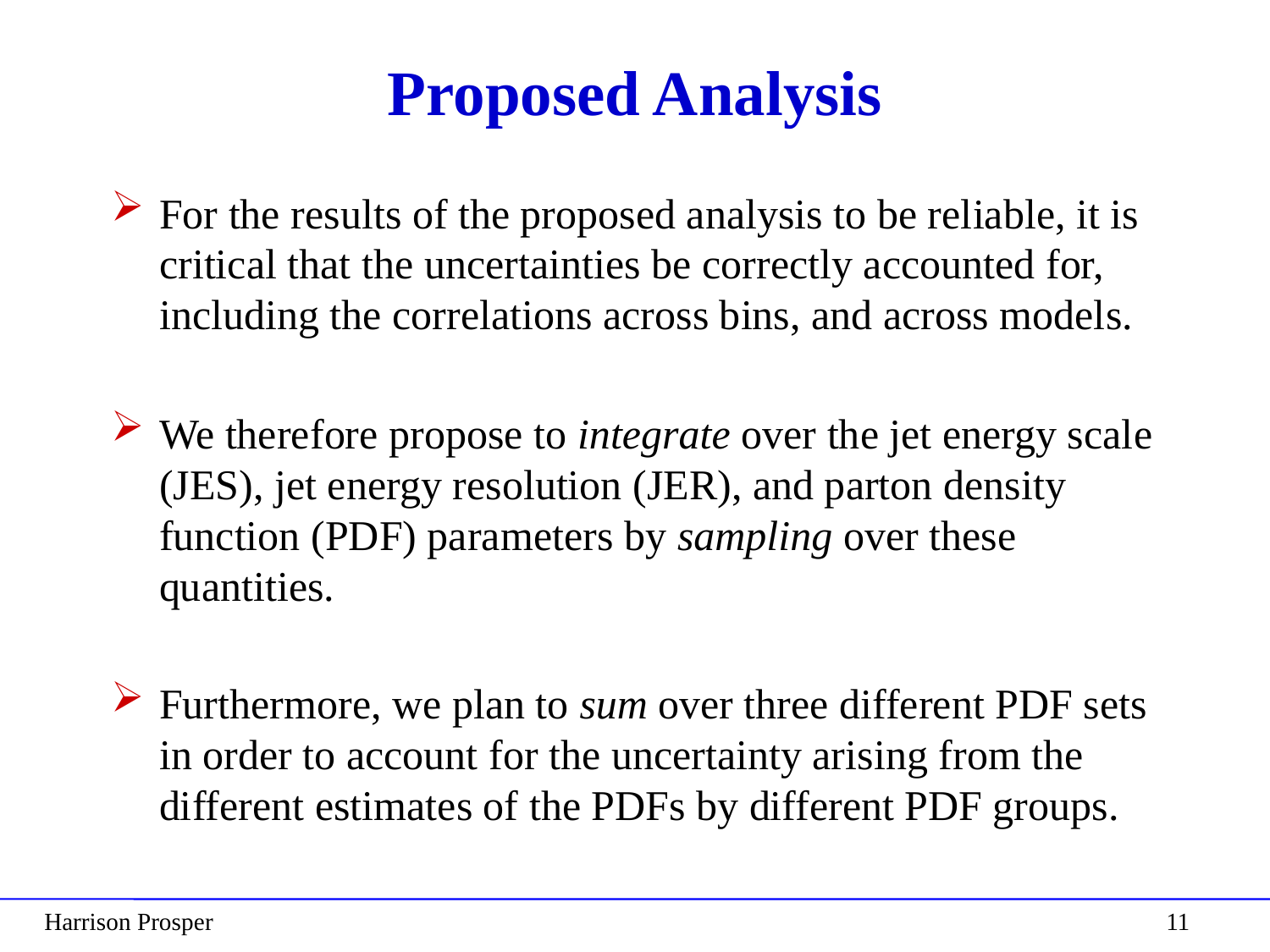

# Proposed Analysis
For the results of the proposed analysis to be reliable, it is critical that the uncertainties be correctly accounted for, including the correlations across bins, and across models.

We therefore propose to integrate over the jet energy scale (JES), jet energy resolution (JER), and parton density function (PDF) parameters by sampling over these quantities.

Furthermore, we plan to sum over three different PDF sets in order to account for the uncertainty arising from the different estimates of the PDFs by different PDF groups.
Harrison Prosper
11